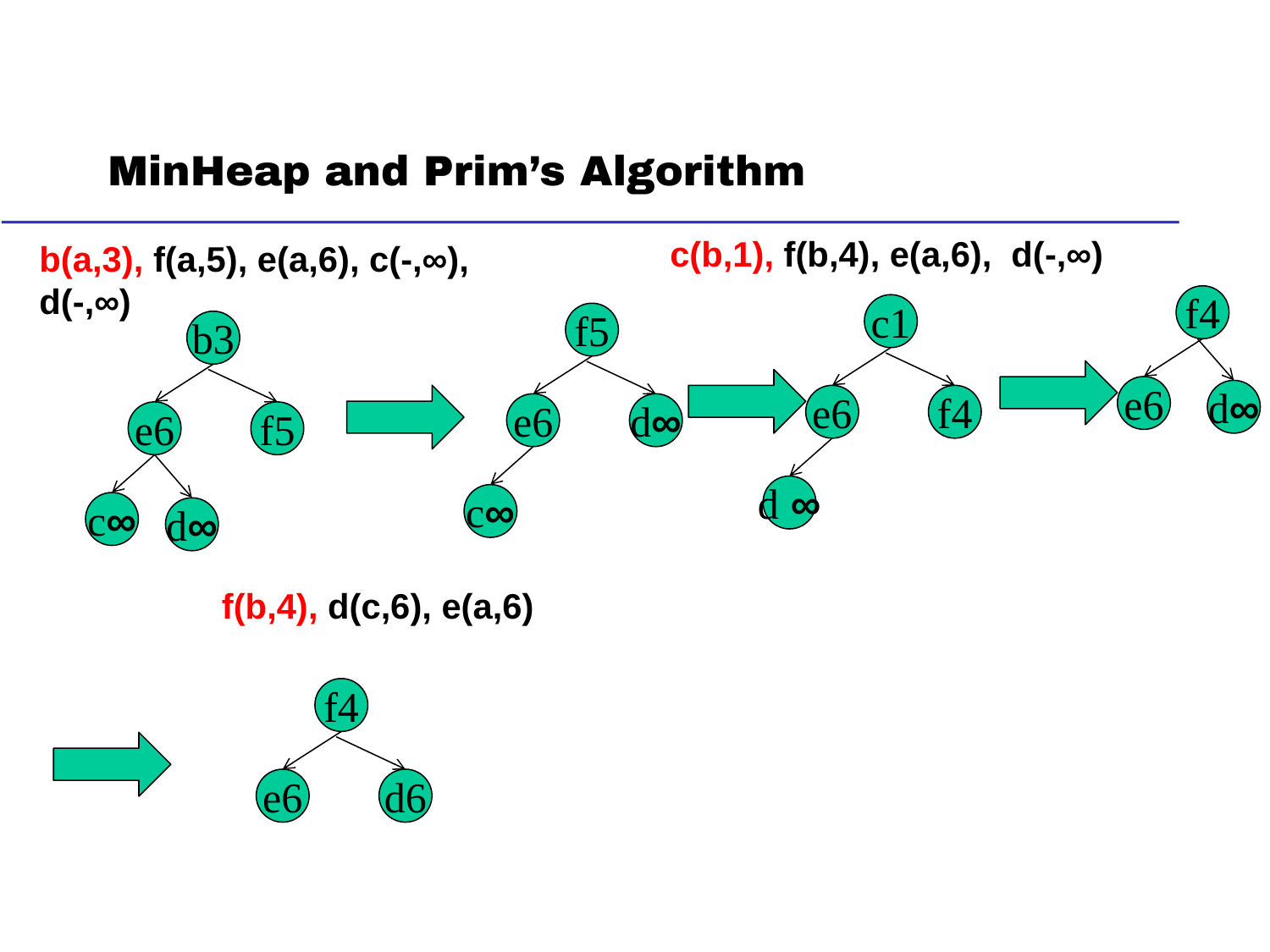

# MinHeap and Prim’s Algorithm
c(b,1), f(b,4), e(a,6),  d(-,∞)
b(a,3), f(a,5), e(a,6), c(-,∞), d(-,∞)
f4
e6
d∞
c1
e6
f4
d ∞
f5
b3
e6
f5
c∞
d∞

e6
d∞
c∞
f(b,4), d(c,6), e(a,6)
f4
e6
d6